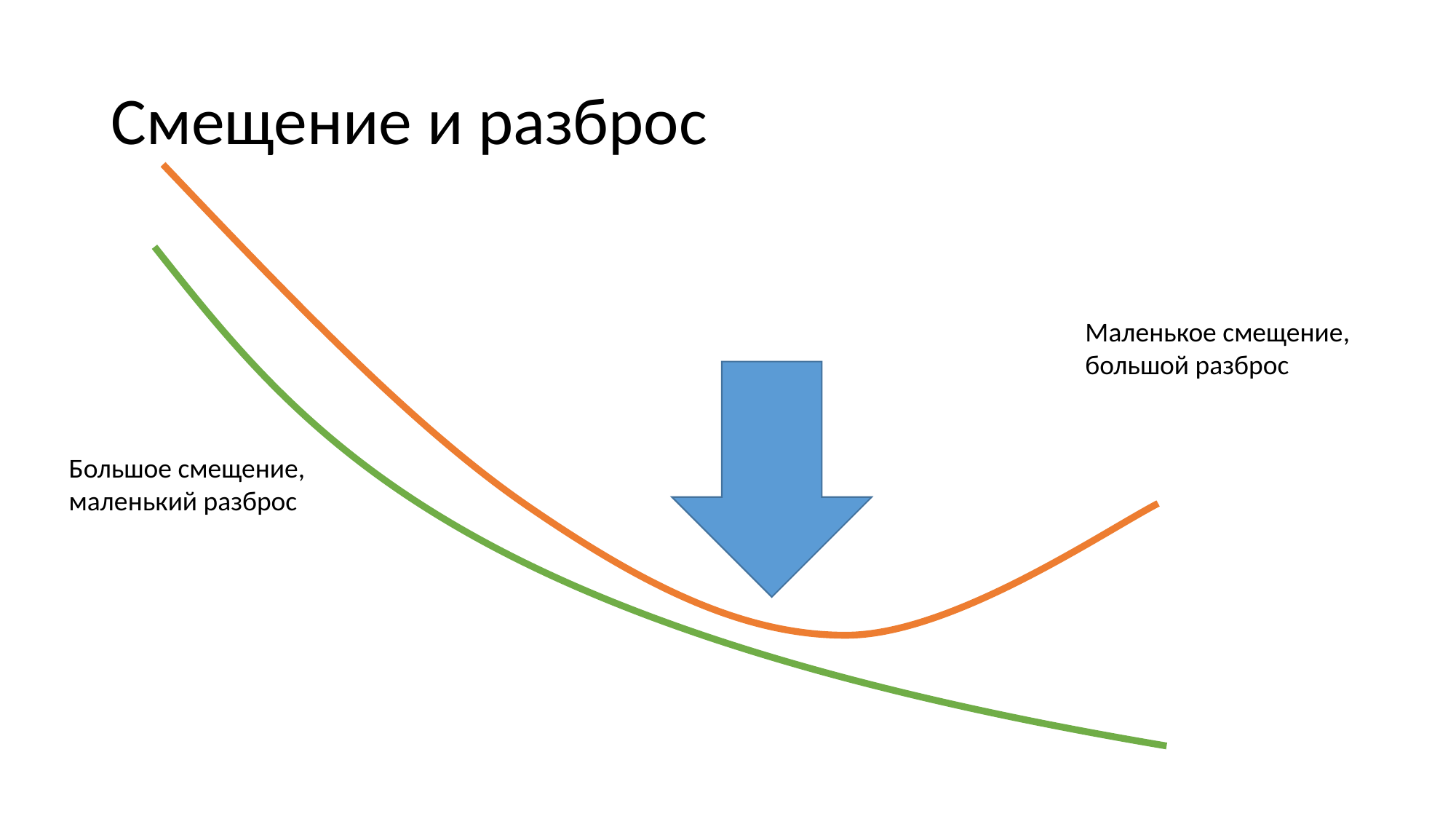

# Смещение и разброс

Маленькое смещение,
большой разброс

Большое смещение,
маленький разброс